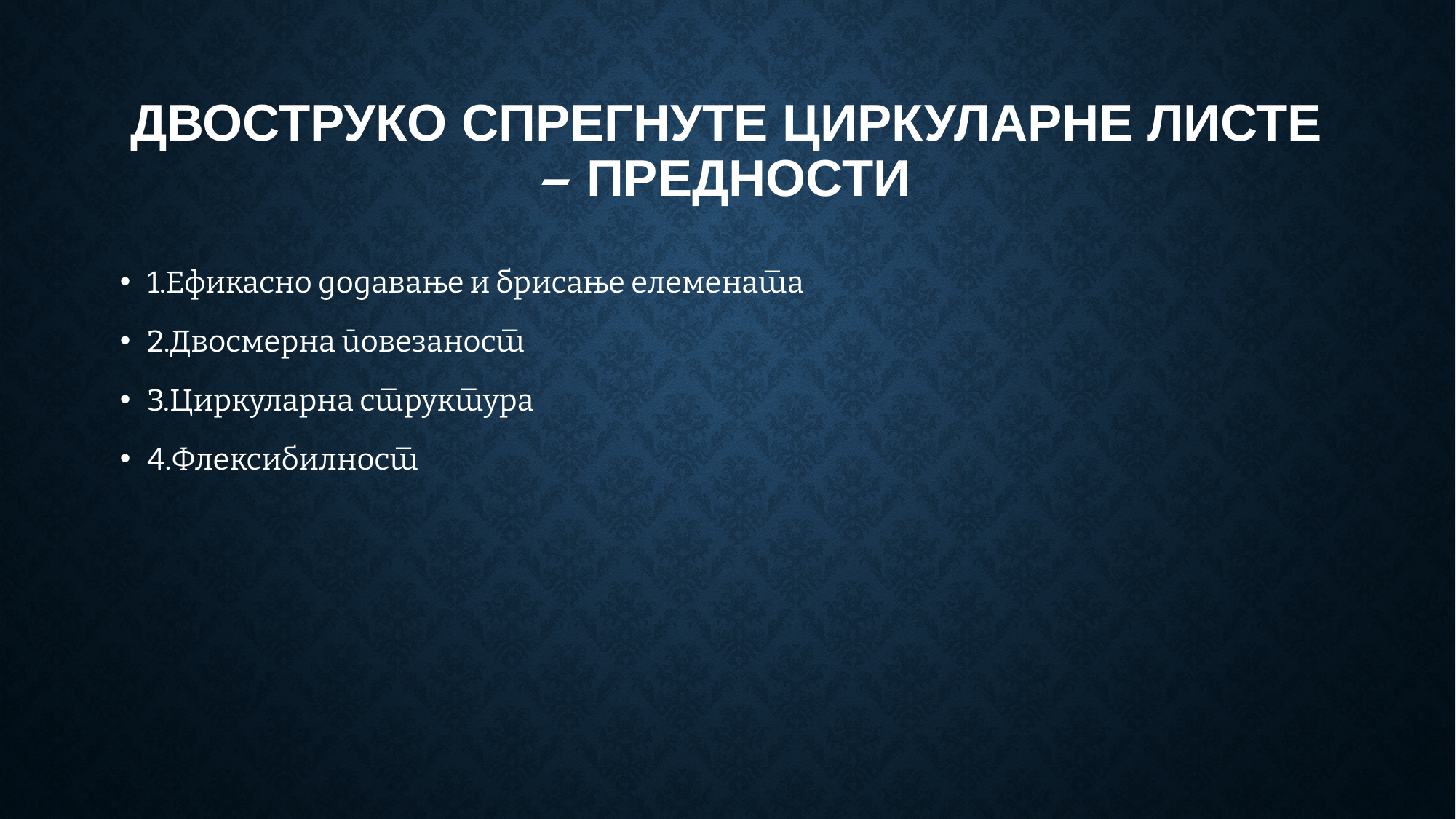

# Двоструко спрегнуте циркуларне листе – Предности
1.Ефикасно додавање и брисање елемената
2.Двосмерна повезаност
3.Циркуларна структура
4.Флексибилност